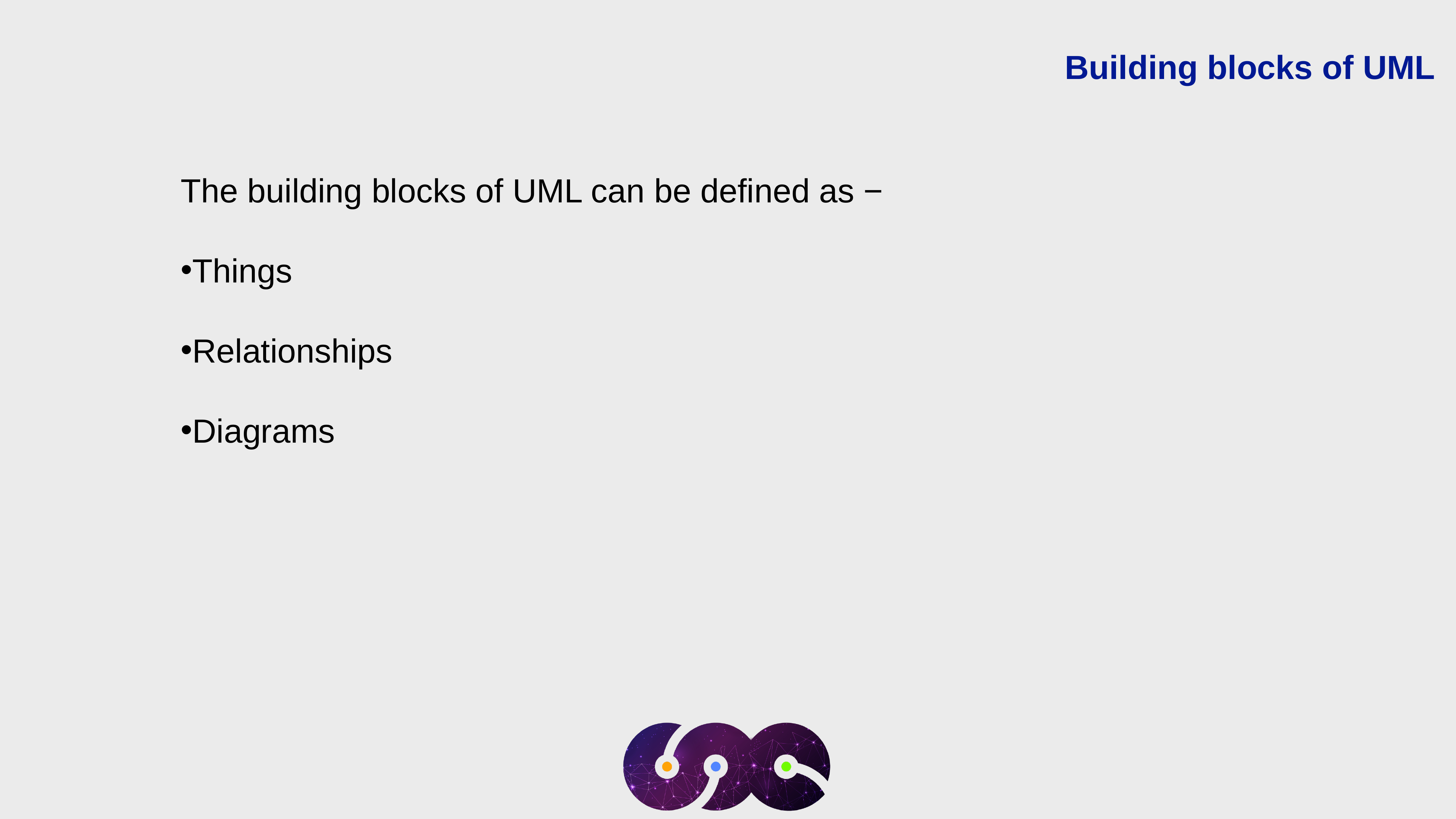

Building blocks of UML
The building blocks of UML can be defined as −

Things

Relationships

Diagrams